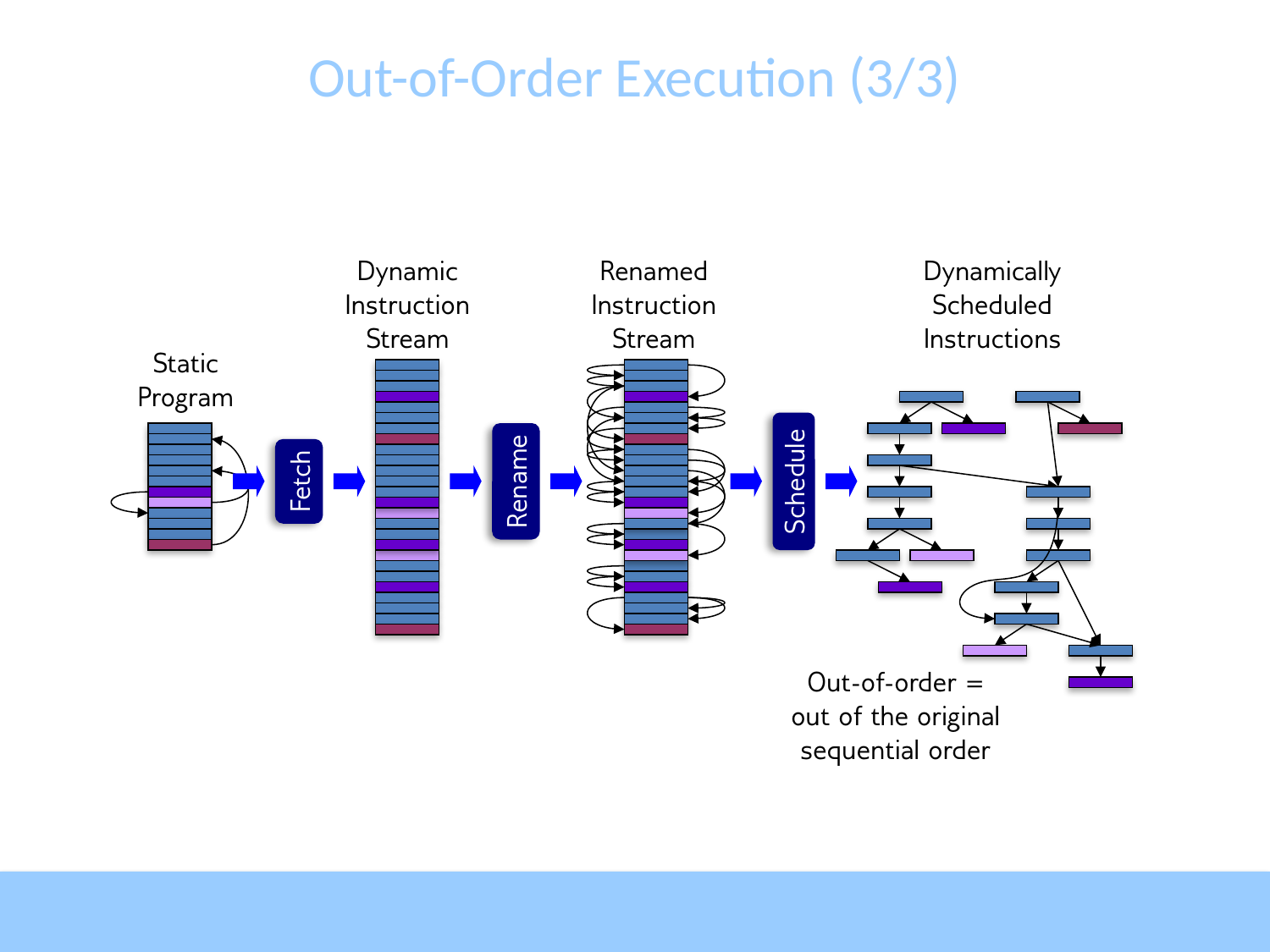

# Out-of-Order Execution (3/3)
Dynamic
Instruction
Stream

Fetch

Renamed
Instruction
Stream

Rename

Dynamically
Scheduled
Instructions

Schedule

Static
Program

Out-of-order =
out of the original
sequential order